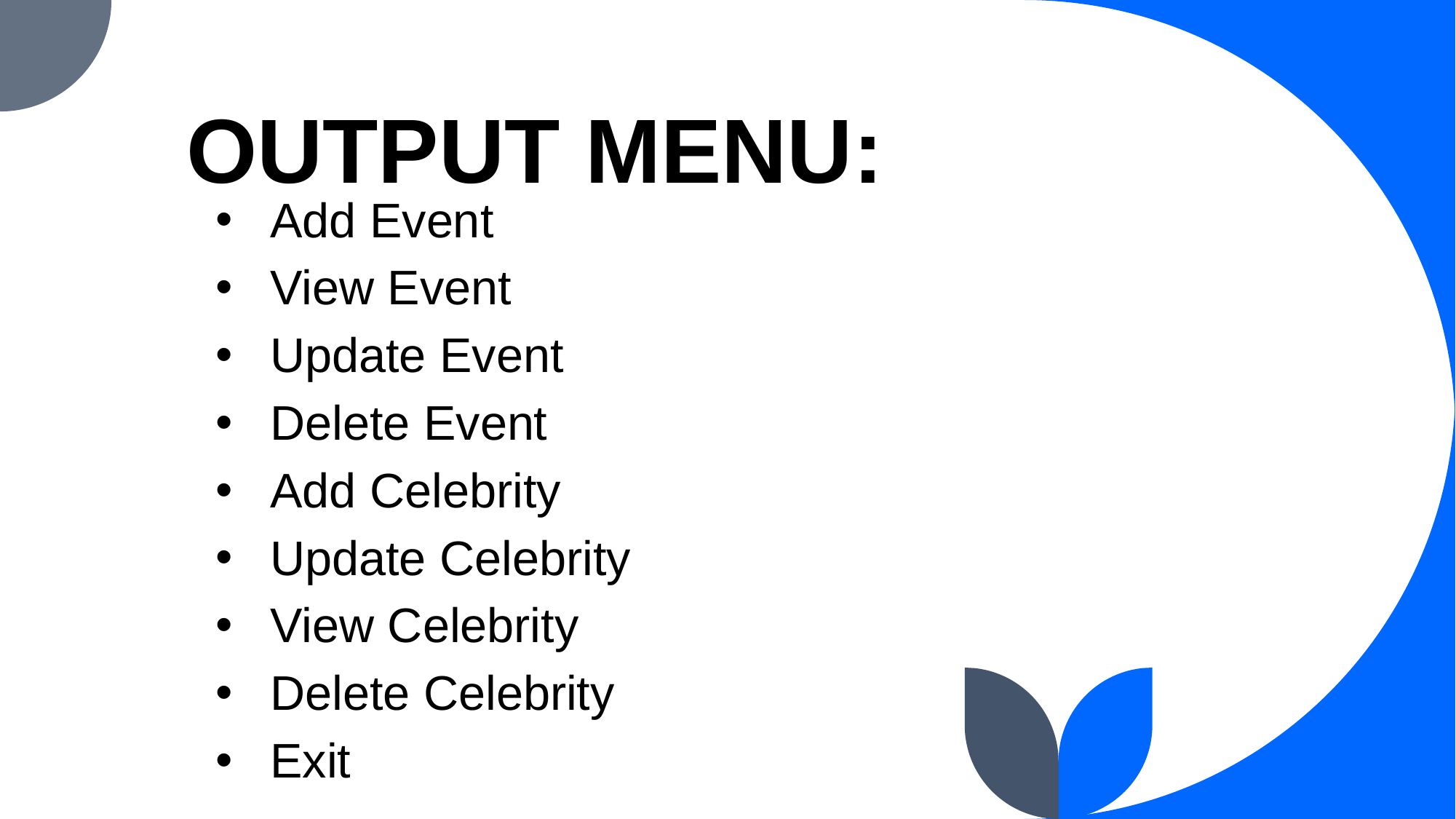

# OUTPUT MENU:
Add Event
View Event
Update Event
Delete Event
Add Celebrity
Update Celebrity
View Celebrity
Delete Celebrity
Exit